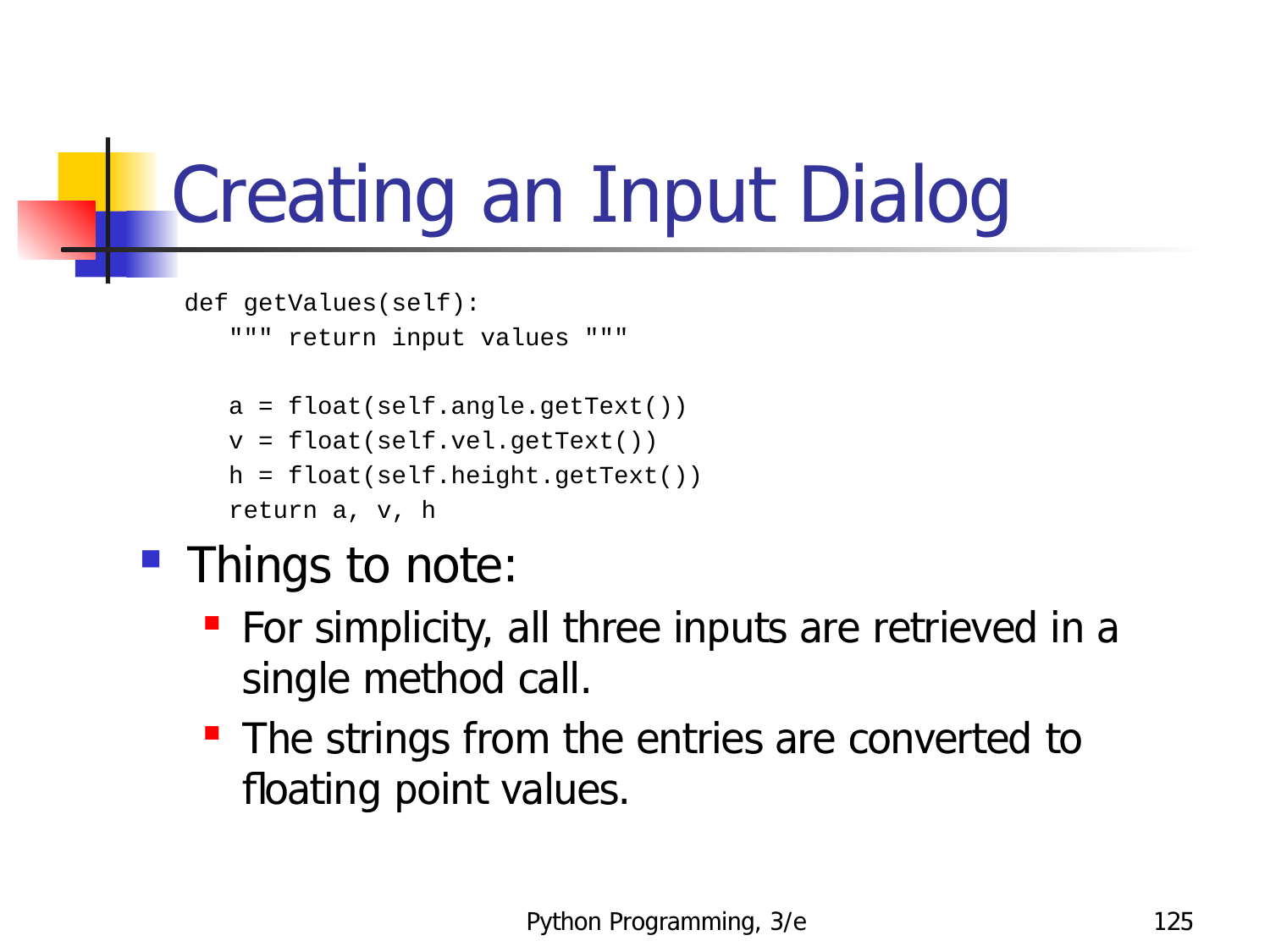

# Creating an Input Dialog
   def getValues(self):
      """ return input values """

      a = float(self.angle.getText())
      v = float(self.vel.getText())
      h = float(self.height.getText())
      return a, v, h
Things to note:
For simplicity, all three inputs are retrieved in a single method call.
The strings from the entries are converted to floating point values.
Python Programming, 3/e
125